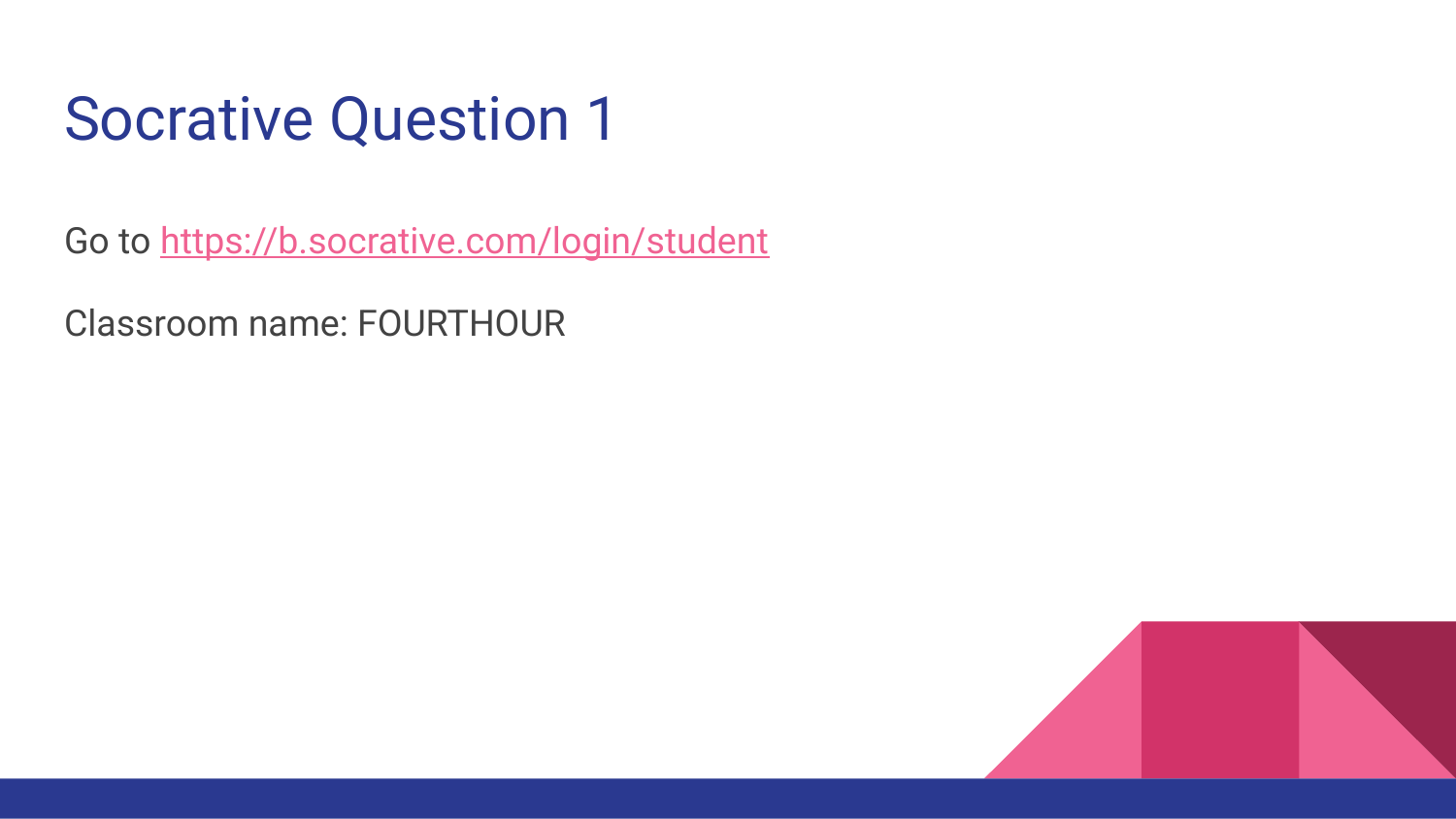

# Socrative Question 1
Go to https://b.socrative.com/login/student
Classroom name: FOURTHOUR